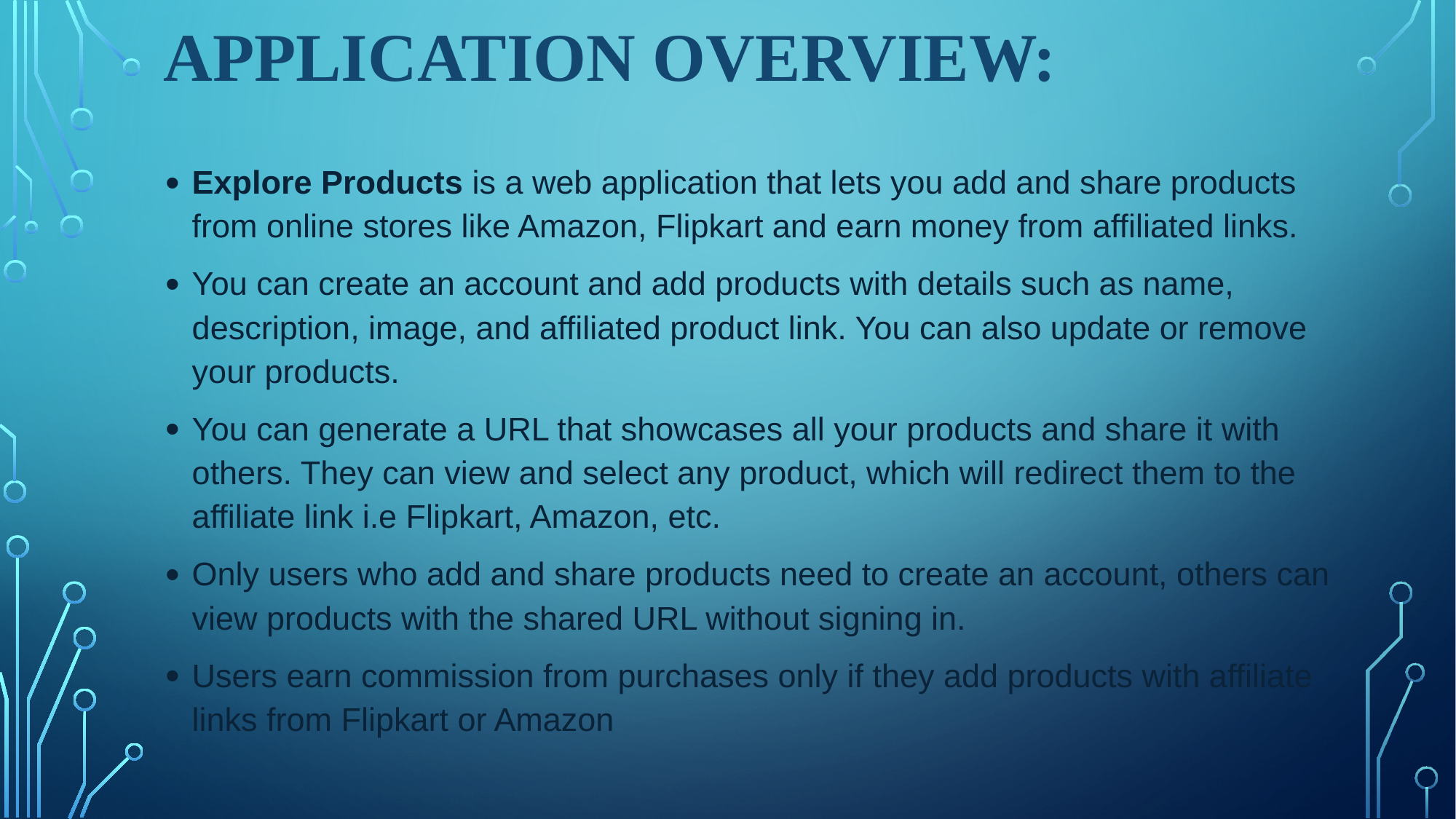

# Application Overview:
Explore Products is a web application that lets you add and share products from online stores like Amazon, Flipkart and earn money from affiliated links.
You can create an account and add products with details such as name, description, image, and affiliated product link. You can also update or remove your products.
You can generate a URL that showcases all your products and share it with others. They can view and select any product, which will redirect them to the affiliate link i.e Flipkart, Amazon, etc.
Only users who add and share products need to create an account, others can view products with the shared URL without signing in.
Users earn commission from purchases only if they add products with affiliate links from Flipkart or Amazon